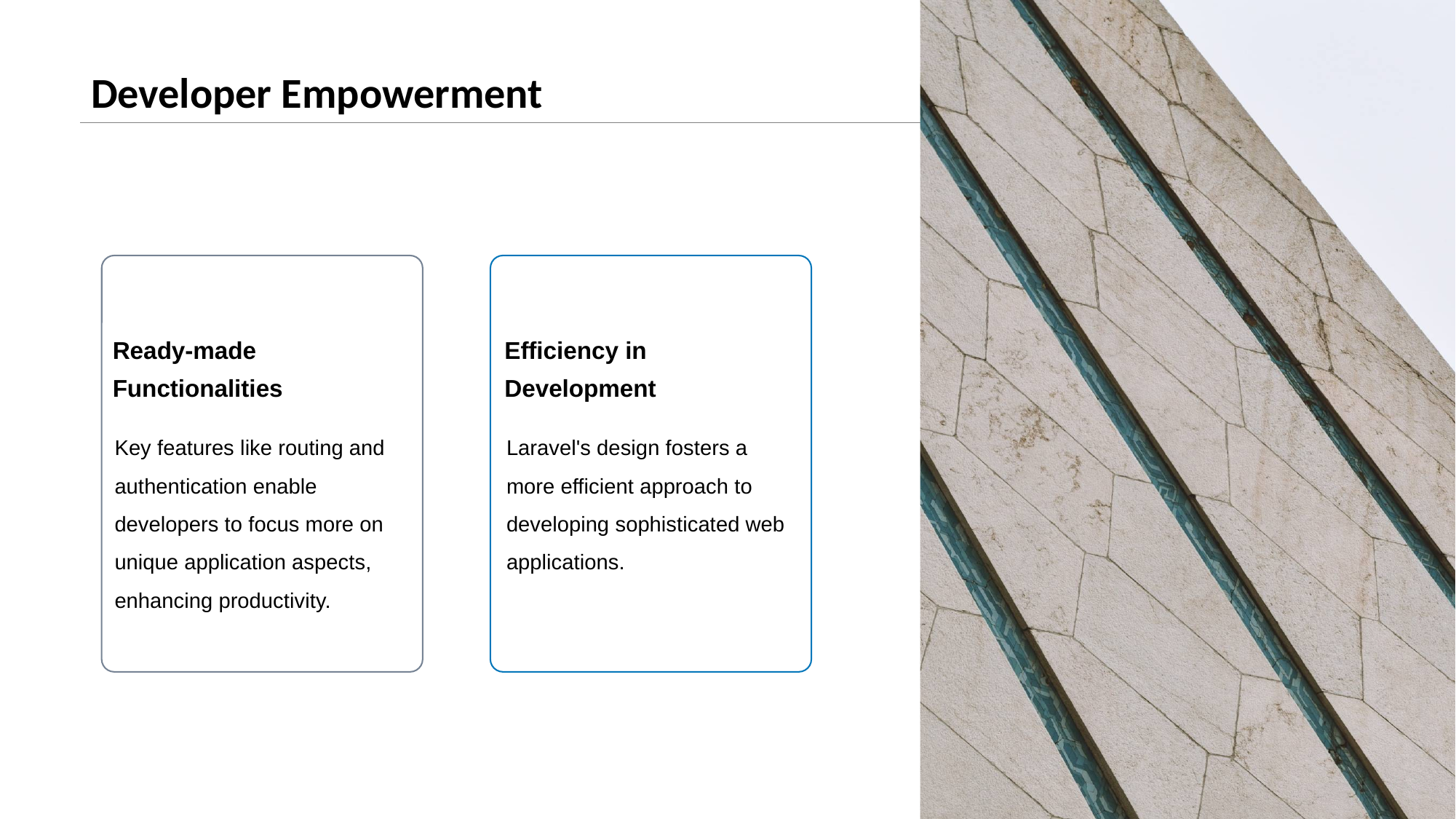

# Developer Empowerment

Ready-made Functionalities
Efficiency in Development
Key features like routing and authentication enable developers to focus more on unique application aspects, enhancing productivity.
Laravel's design fosters a more efficient approach to developing sophisticated web applications.